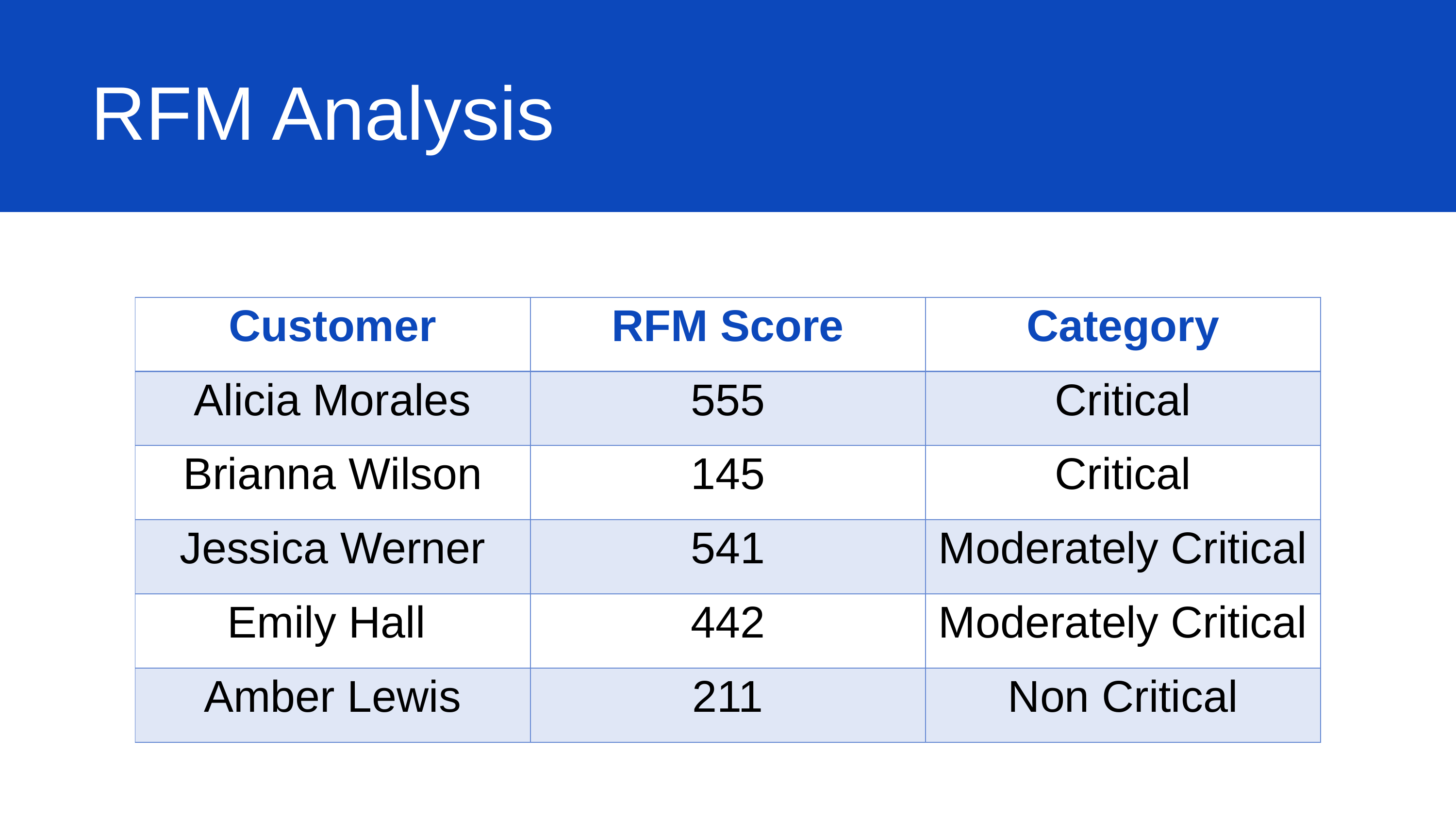

RFM Analysis
| Customer | RFM Score | Category |
| --- | --- | --- |
| Alicia Morales | 555 | Critical |
| Brianna Wilson | 145 | Critical |
| Jessica Werner | 541 | Moderately Critical |
| Emily Hall | 442 | Moderately Critical |
| Amber Lewis | 211 | Non Critical |